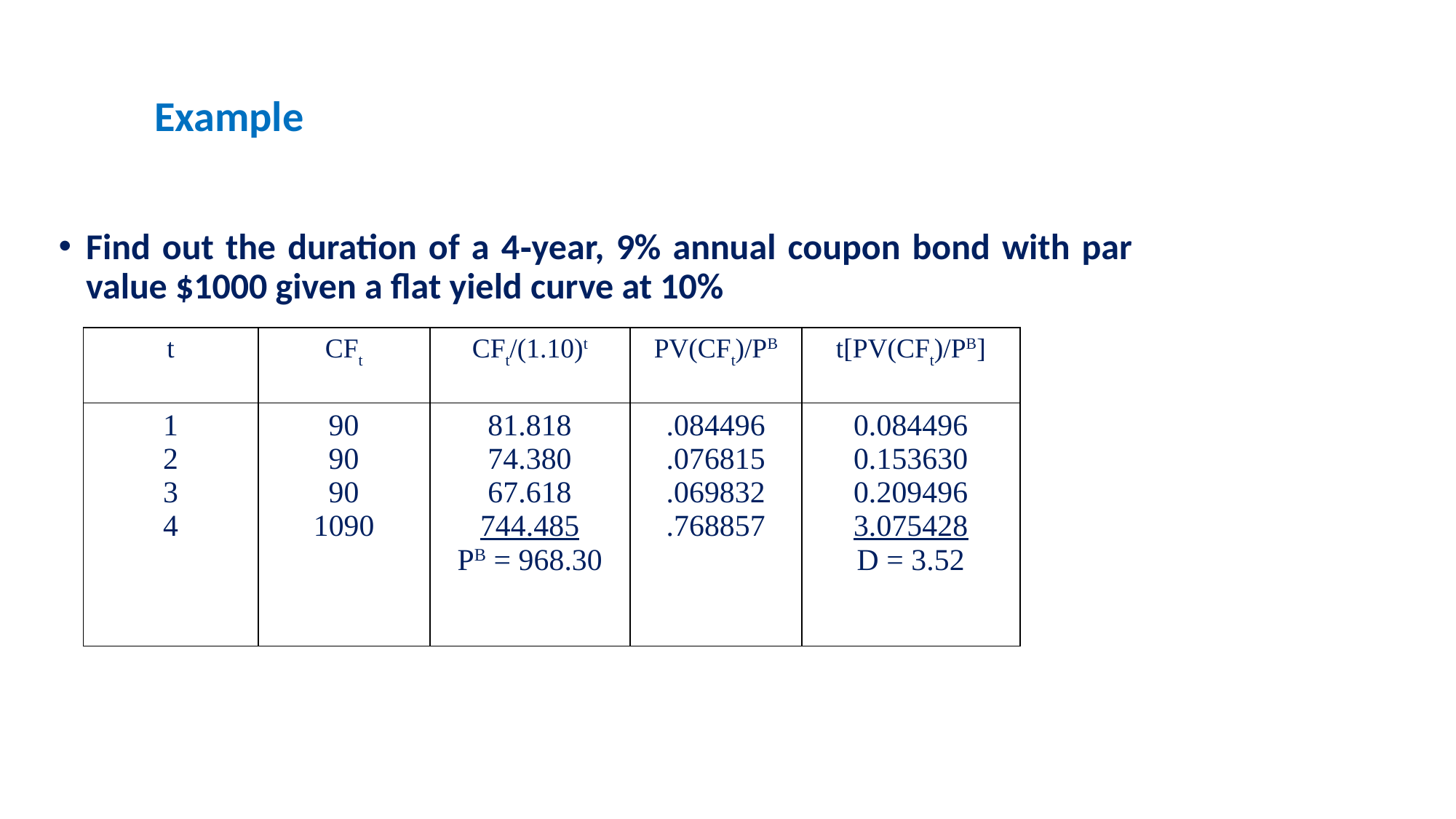

Example
Find out the duration of a 4‑year, 9% annual coupon bond with par value $1000 given a flat yield curve at 10%

| t | CFt | CFt/(1.10)t | PV(CFt)/PB | t[PV(CFt)/PB] |
| --- | --- | --- | --- | --- |
| 1 2 3 4 | 90 90 90 1090 | 81.818 74.380 67.618 744.485 PB = 968.30 | .084496 .076815 .069832 .768857 | 0.084496 0.153630 0.209496 3.075428 D = 3.52 |